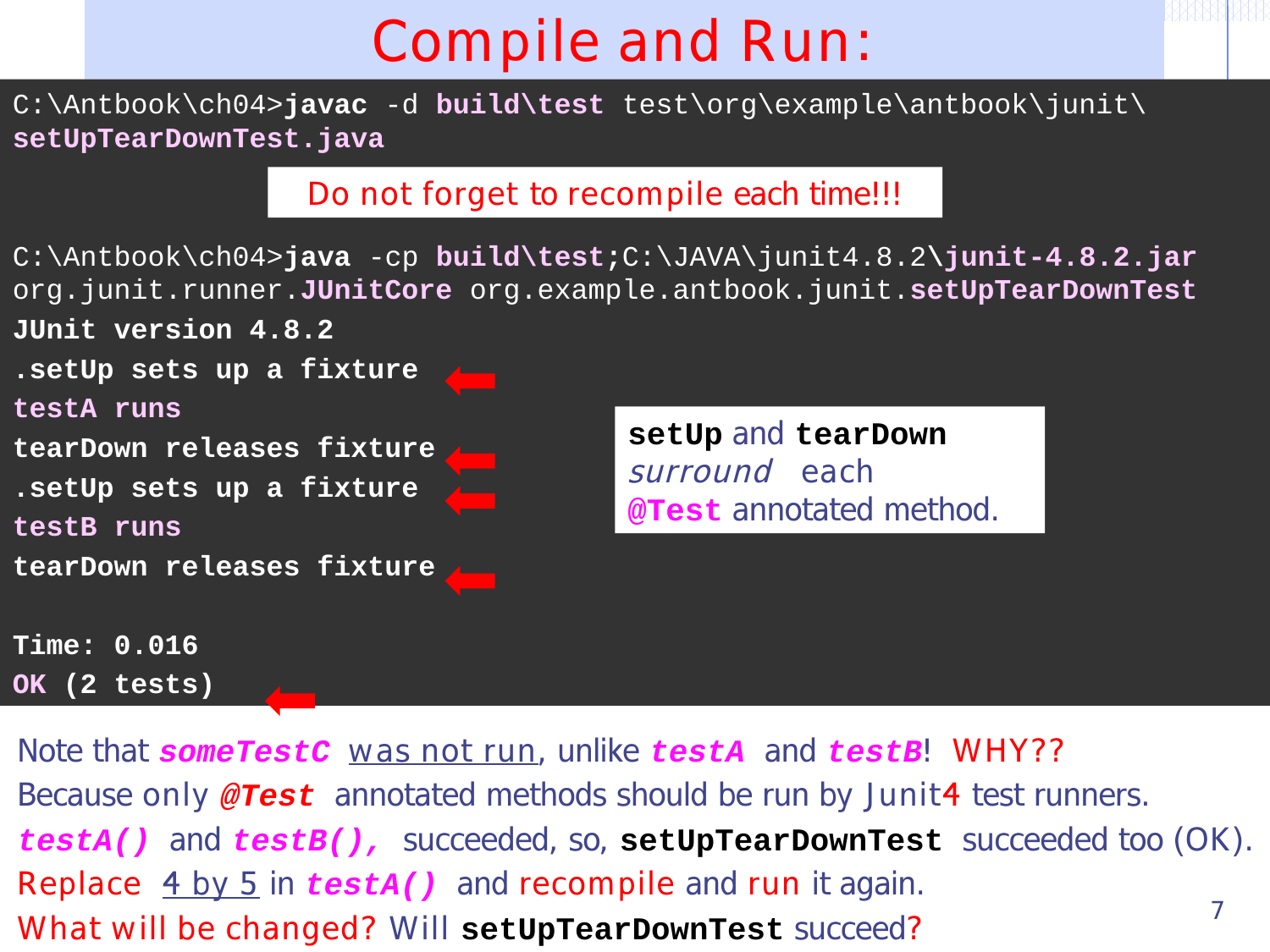

# Compile and Run:
C:\Antbook\ch04>javac -d build\test test\org\example\antbook\junit\setUpTearDownTest.java

C:\Antbook\ch04>java -cp build\test;C:\JAVA\junit4.8.2\junit-4.8.2.jar org.junit.runner.JUnitCore org.example.antbook.junit.setUpTearDownTest
JUnit version 4.8.2
.setUp sets up a fixture
testA runs
tearDown releases fixture
.setUp sets up a fixture
testB runs
tearDown releases fixture

Time: 0.016
OK (2 tests)
Do not forget to recompile each time!!!

setUp and tearDown
surround   each
@Test annotated method.

Note that someTestC  was not run, unlike testA  and testB!  WHY??
Because only @Test annotated methods should be run by Junit4 test runners.
testA() and testB(), succeeded, so, setUpTearDownTest succeeded too (OK).
Replace  4 by 5 in testA() and recompile and run it again.
What will be changed? Will setUpTearDownTest succeed?
7